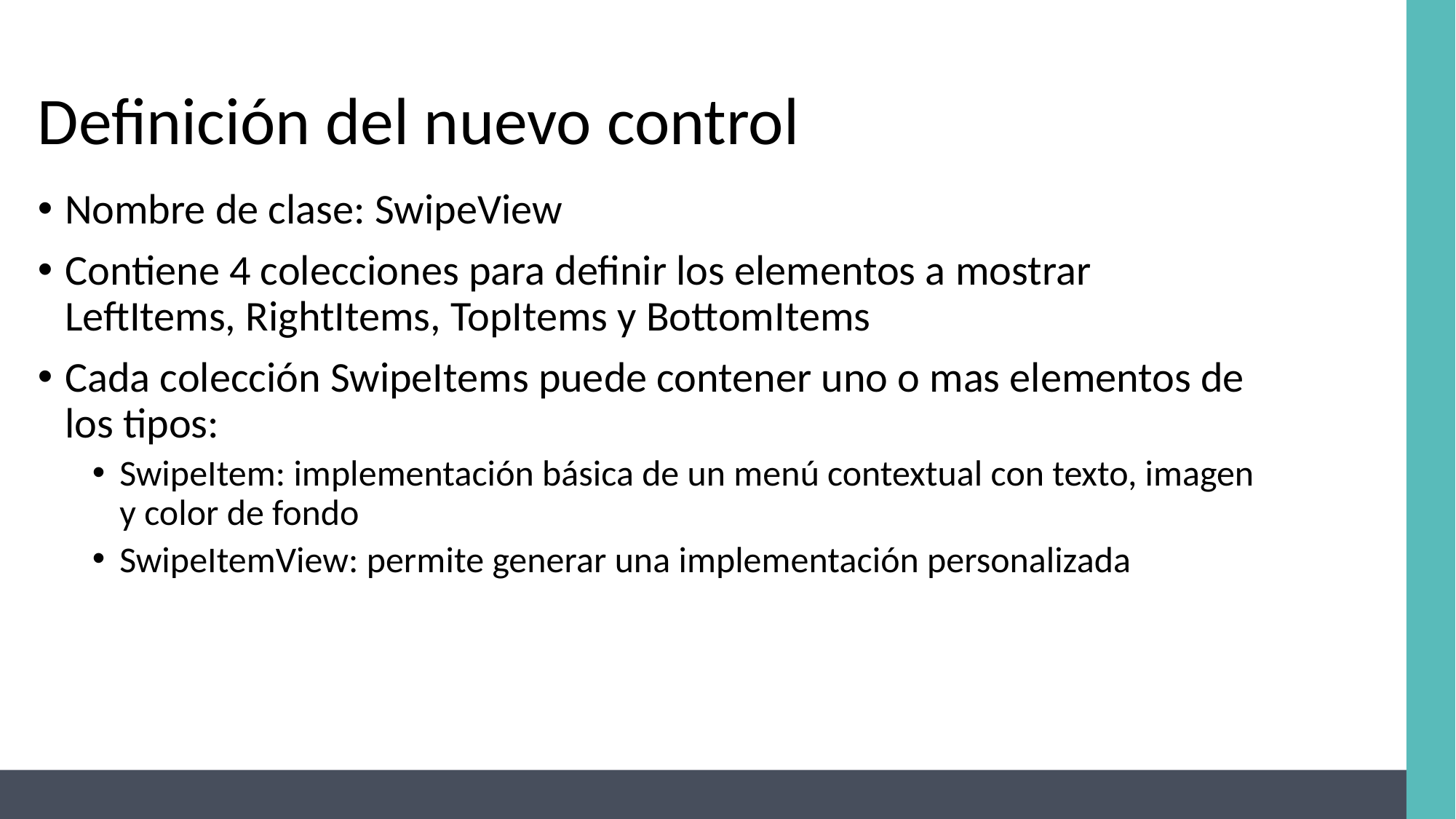

# Definición del nuevo control
Nombre de clase: SwipeView
Contiene 4 colecciones para definir los elementos a mostrar LeftItems, RightItems, TopItems y BottomItems
Cada colección SwipeItems puede contener uno o mas elementos de los tipos:
SwipeItem: implementación básica de un menú contextual con texto, imagen y color de fondo
SwipeItemView: permite generar una implementación personalizada